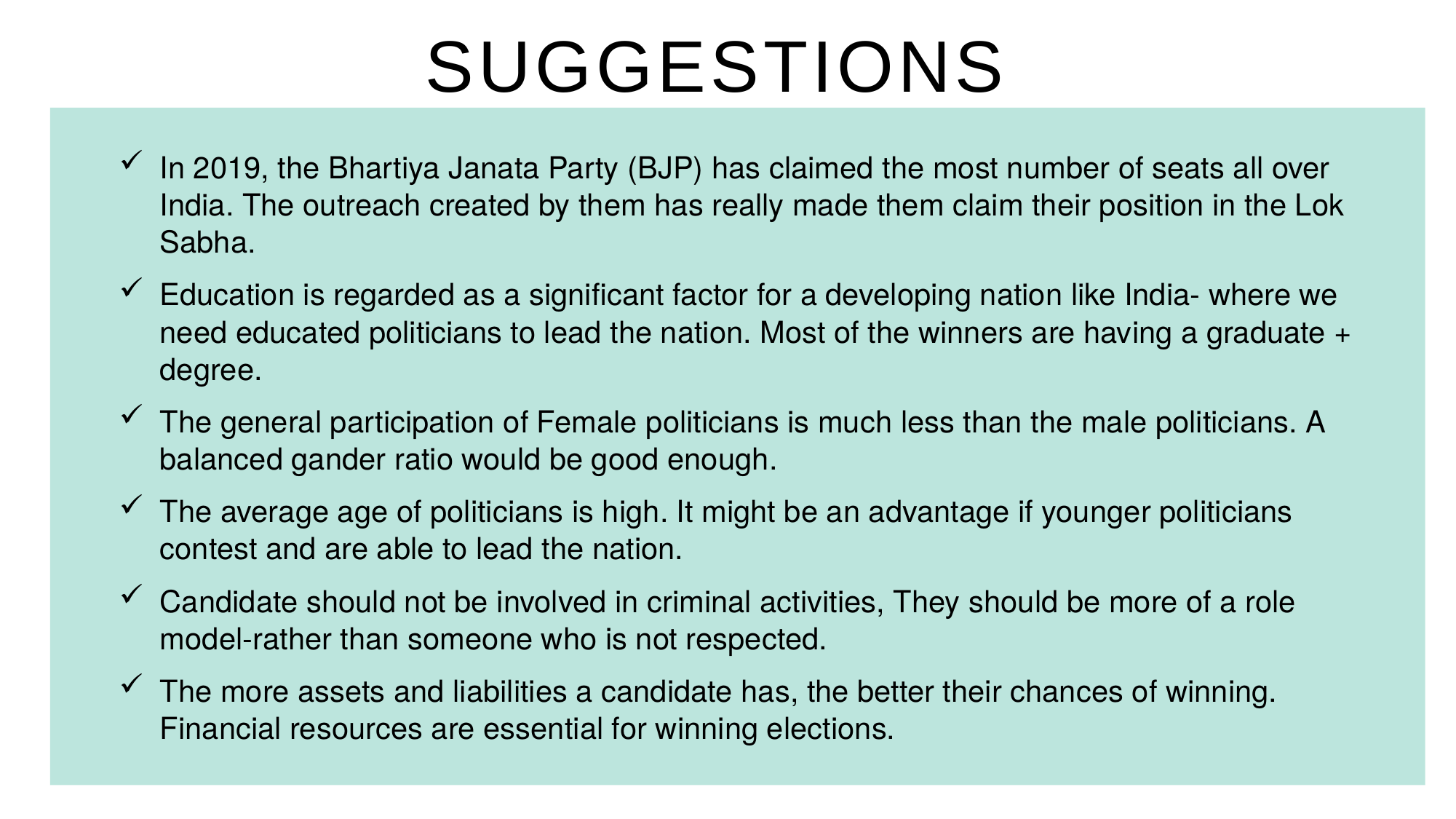

# Suggestions
In 2019, the Bhartiya Janata Party (BJP) has claimed the most number of seats all over India. The outreach created by them has really made them claim their position in the Lok Sabha.
Education is regarded as a significant factor for a developing nation like India- where we need educated politicians to lead the nation. Most of the winners are having a graduate + degree.
The general participation of Female politicians is much less than the male politicians. A balanced gander ratio would be good enough.
The average age of politicians is high. It might be an advantage if younger politicians contest and are able to lead the nation.
Candidate should not be involved in criminal activities, They should be more of a role model-rather than someone who is not respected.
The more assets and liabilities a candidate has, the better their chances of winning. Financial resources are essential for winning elections.
e
37